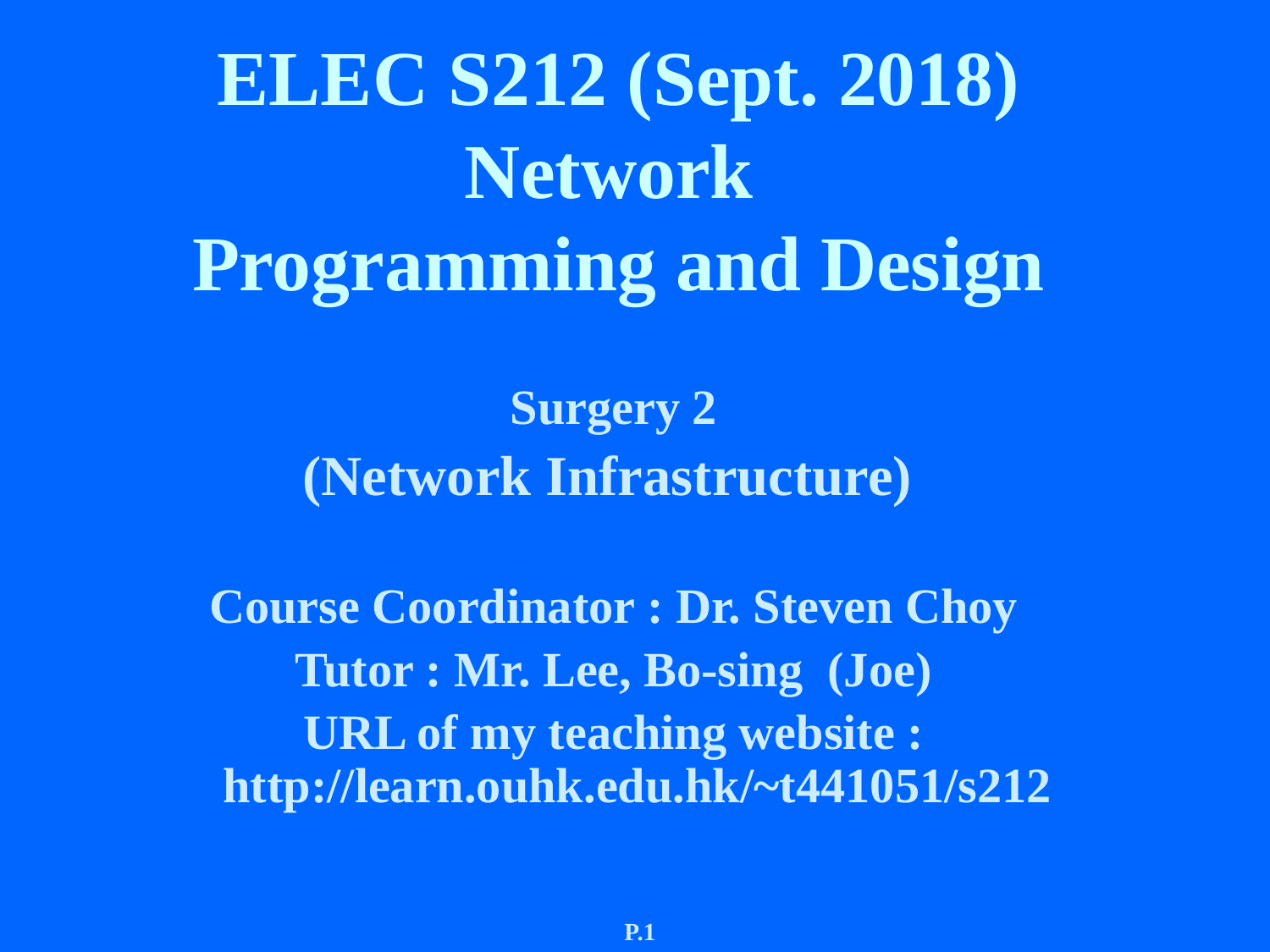

# ELEC S212 (Sept. 2018) Network Programming and Design

Surgery 2
(Network Infrastructure)

Course Coordinator : Dr. Steven Choy
Tutor : Mr. Lee, Bo-sing  (Joe)
URL of my teaching website : http://learn.ouhk.edu.hk/~t441051/s212

P.1